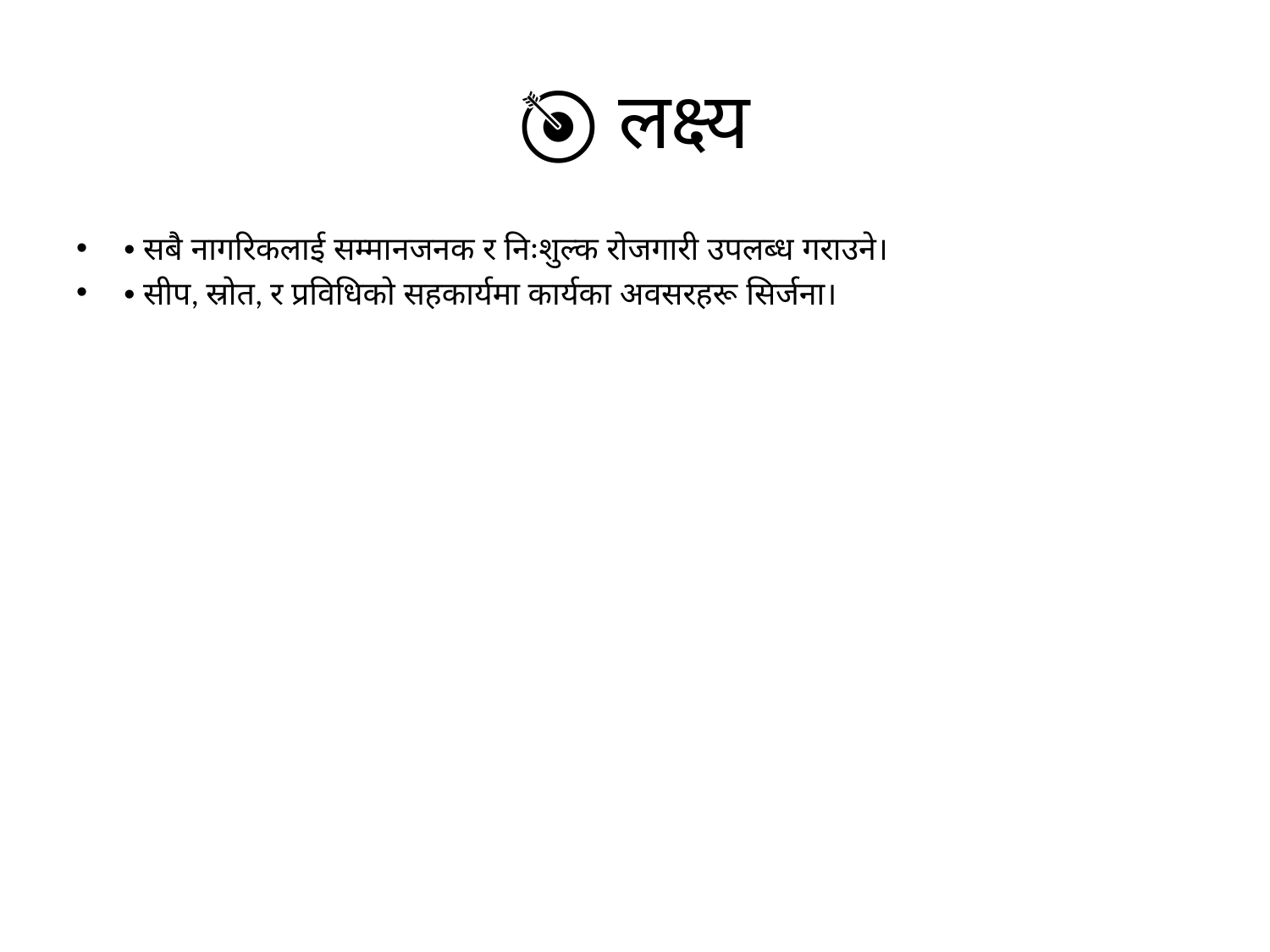

# 🎯 लक्ष्य
• सबै नागरिकलाई सम्मानजनक र निःशुल्क रोजगारी उपलब्ध गराउने।
• सीप, स्रोत, र प्रविधिको सहकार्यमा कार्यका अवसरहरू सिर्जना।